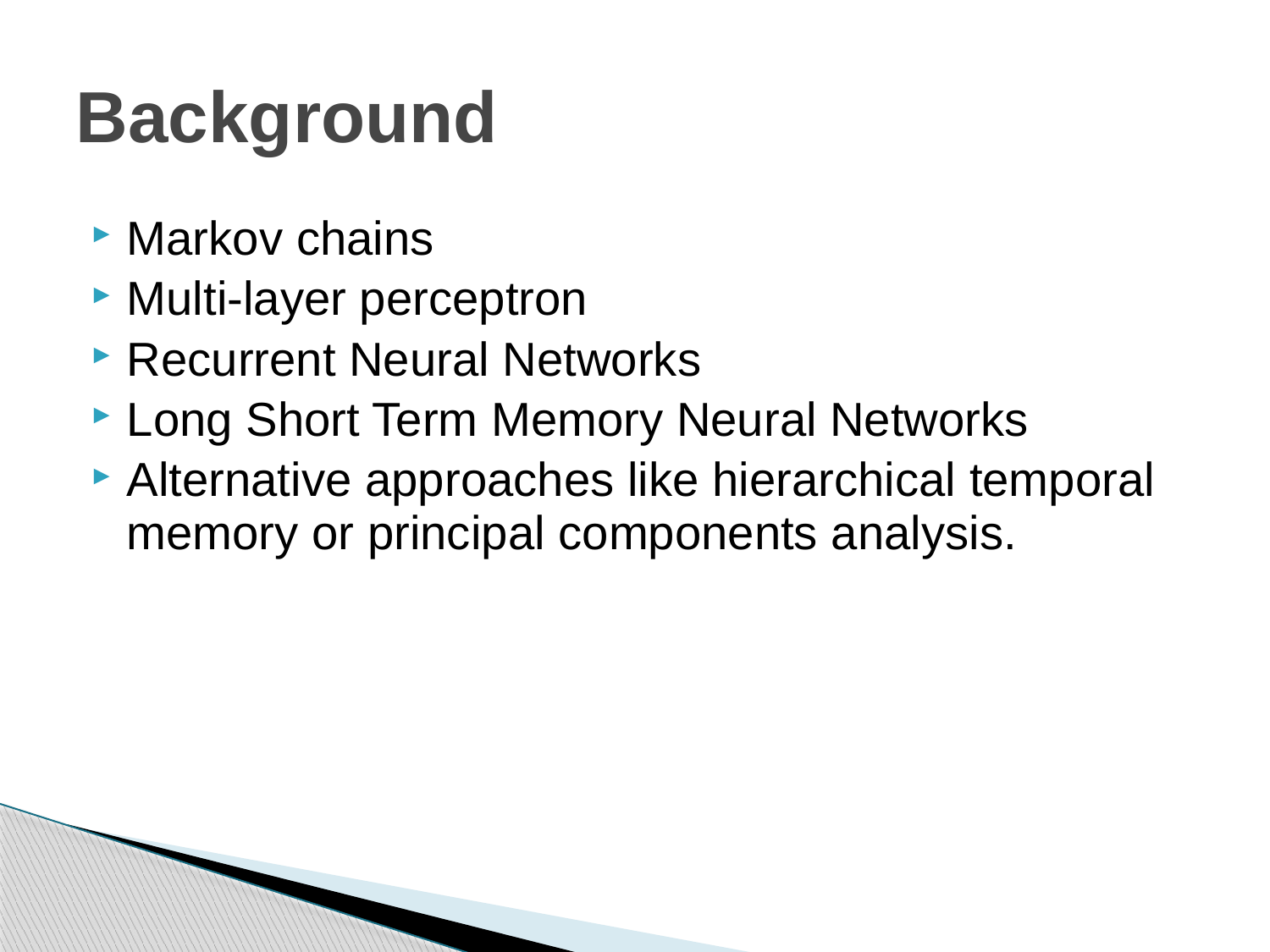

# Background
Markov chains
Multi-layer perceptron
Recurrent Neural Networks
Long Short Term Memory Neural Networks
Alternative approaches like hierarchical temporal memory or principal components analysis.